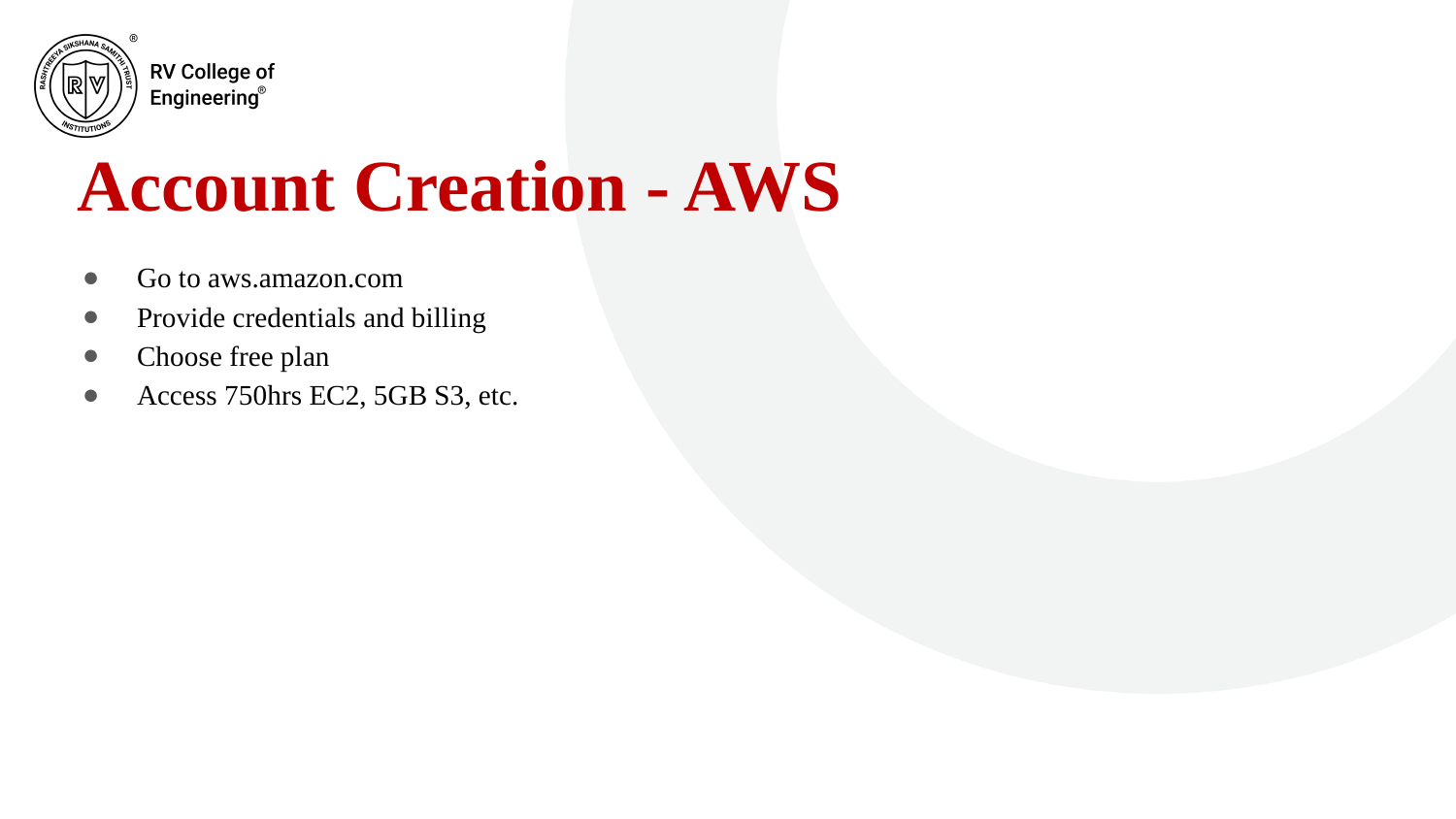

# Account Creation - AWS
Go to aws.amazon.com
Provide credentials and billing
Choose free plan
Access 750hrs EC2, 5GB S3, etc.